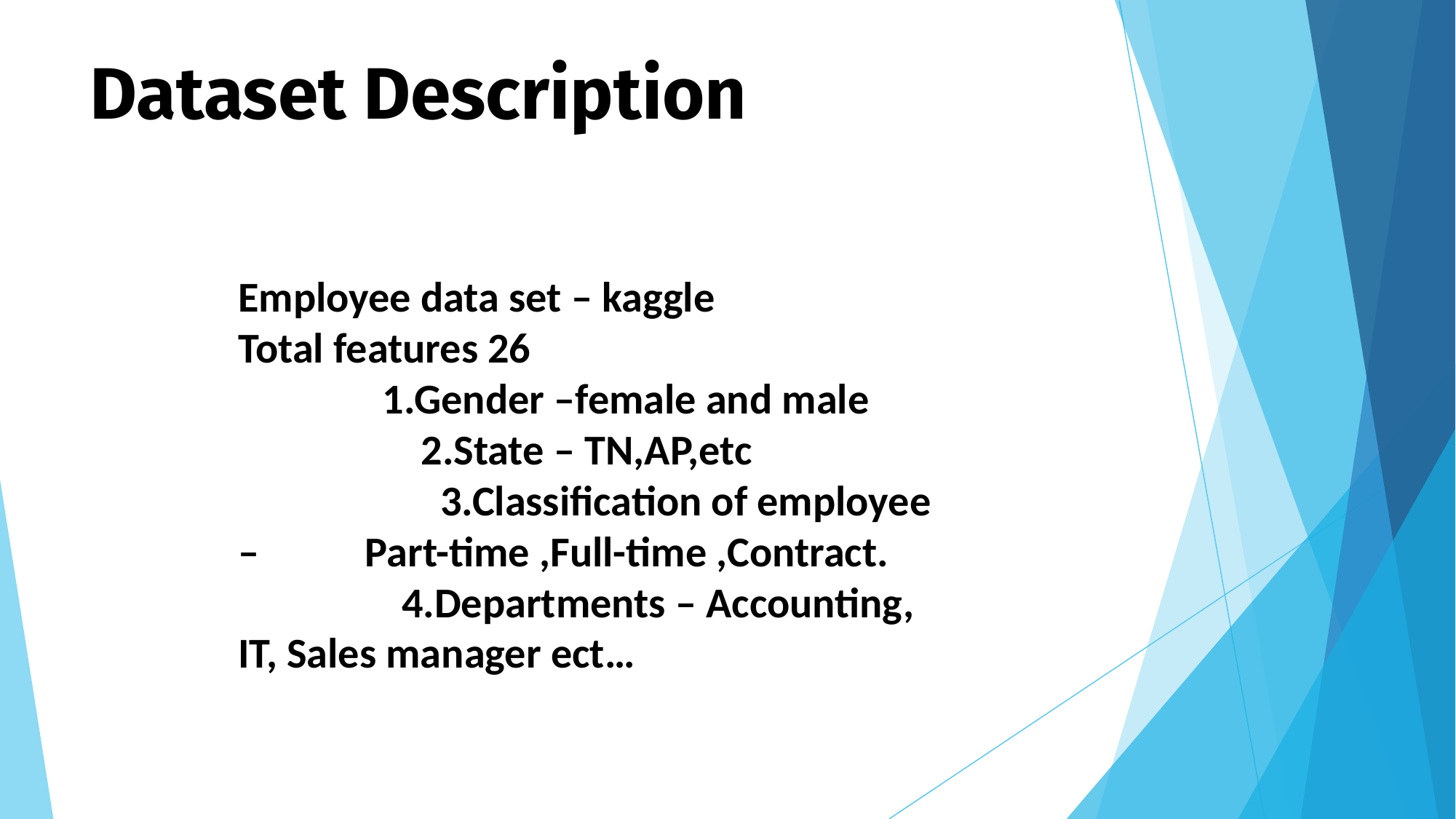

# Dataset Description
Employee data set – kaggle                Total features 26                                                          1.Gender –female and male                           2.State – TN,AP,etc                                         3.Classification of employee –           Part-time ,Full-time ,Contract.                       4.Departments – Accounting, IT, Sales manager ect…